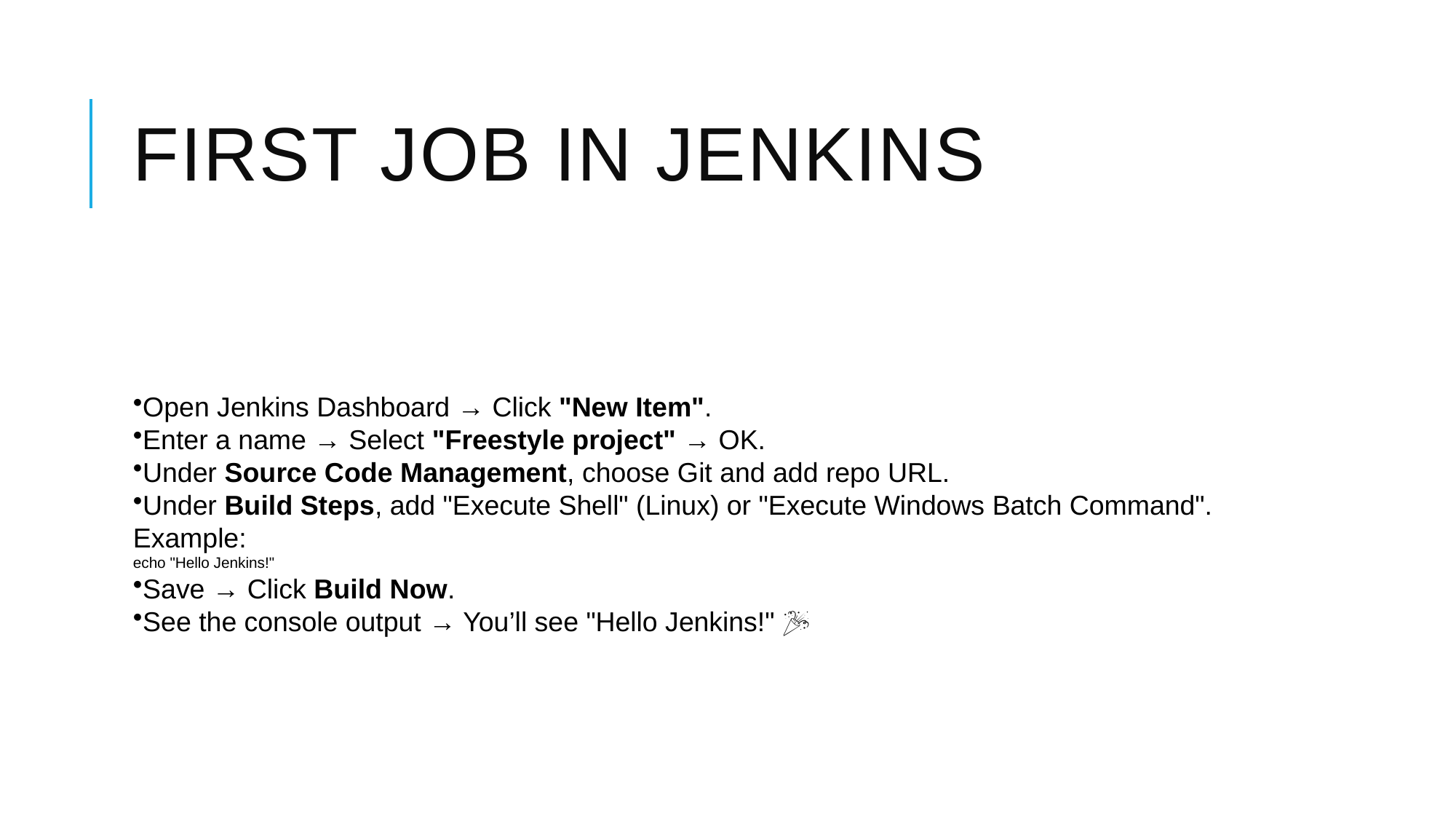

# First Job in Jenkins
Open Jenkins Dashboard → Click "New Item".
Enter a name → Select "Freestyle project" → OK.
Under Source Code Management, choose Git and add repo URL.
Under Build Steps, add "Execute Shell" (Linux) or "Execute Windows Batch Command".
Example:
echo "Hello Jenkins!"
Save → Click Build Now.
See the console output → You’ll see "Hello Jenkins!" 🎉